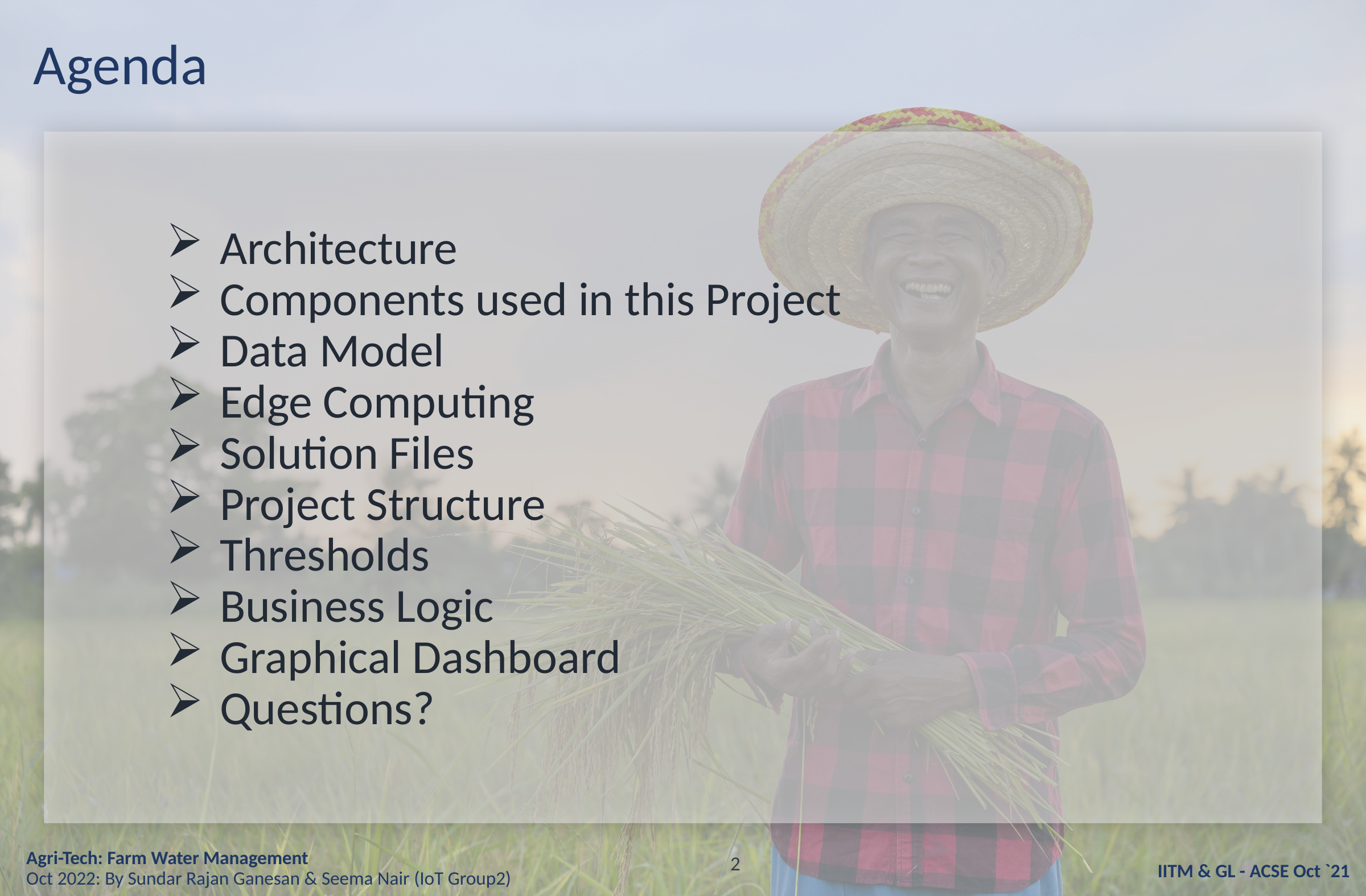

# Agenda

Architecture
Components used in this Project
Data Model
Edge Computing
Solution Files
Project Structure
Thresholds
Business Logic
Graphical Dashboard
Questions?